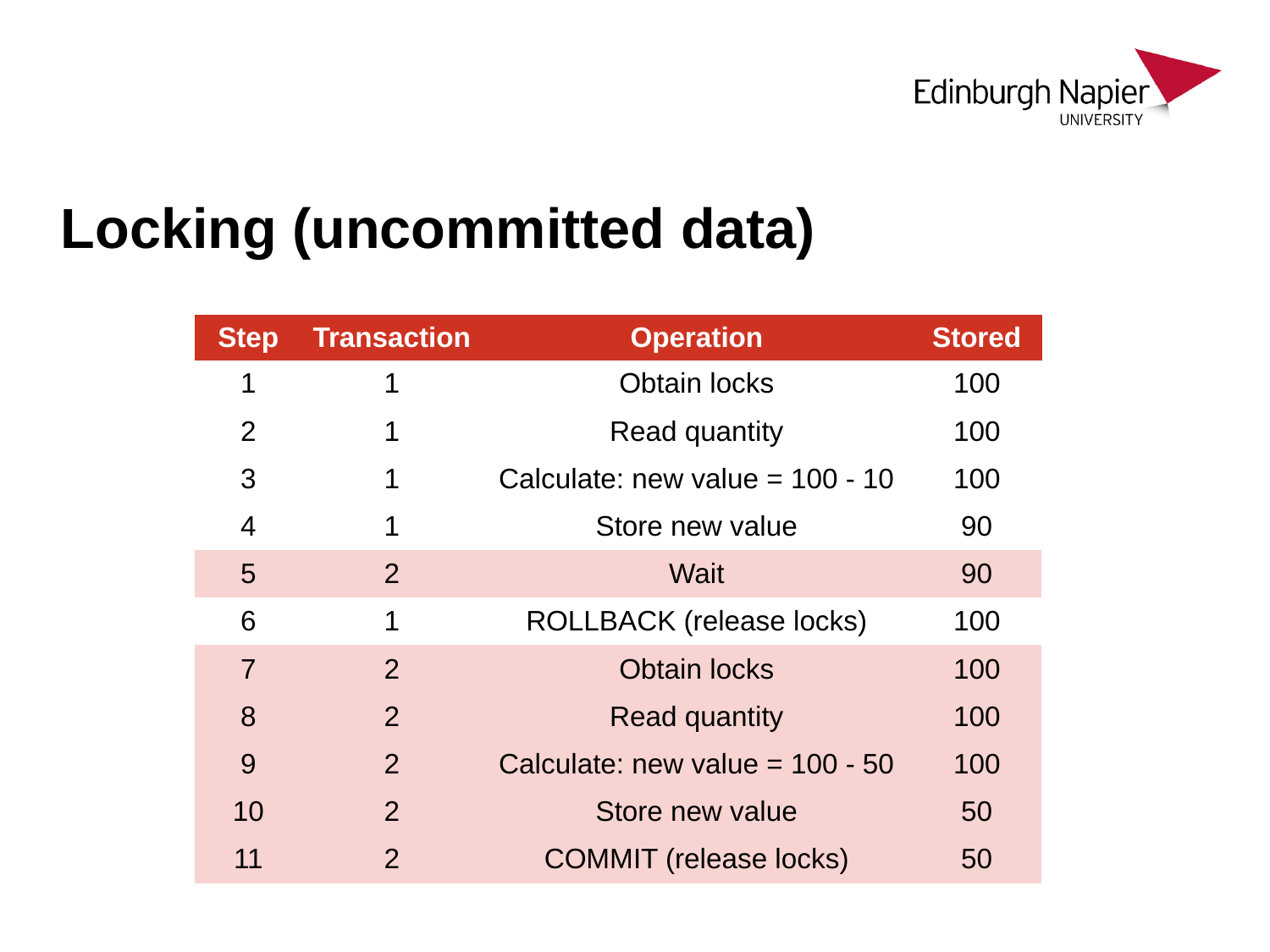

# Locking (uncommitted data)
| Step | Transaction | Operation | Stored |
| --- | --- | --- | --- |
| 1 | 1 | Obtain locks | 100 |
| 2 | 1 | Read quantity | 100 |
| 3 | 1 | Calculate: new value = 100 - 10 | 100 |
| 4 | 1 | Store new value | 90 |
| 5 | 2 | Wait | 90 |
| 6 | 1 | ROLLBACK (release locks) | 100 |
| 7 | 2 | Obtain locks | 100 |
| 8 | 2 | Read quantity | 100 |
| 9 | 2 | Calculate: new value = 100 - 50 | 100 |
| 10 | 2 | Store new value | 50 |
| 11 | 2 | COMMIT (release locks) | 50 |